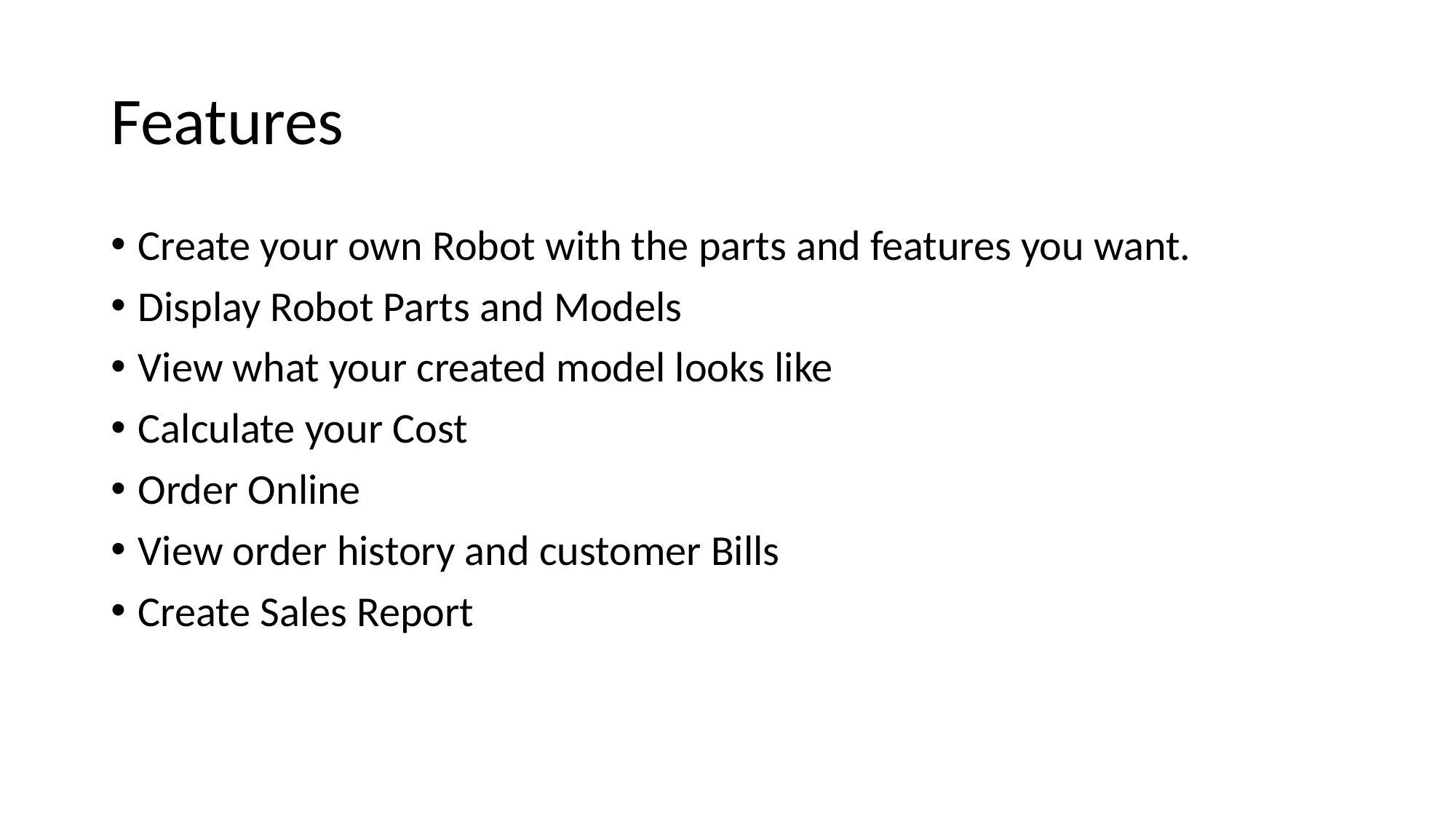

# Features
Create your own Robot with the parts and features you want.
Display Robot Parts and Models
View what your created model looks like
Calculate your Cost
Order Online
View order history and customer Bills
Create Sales Report